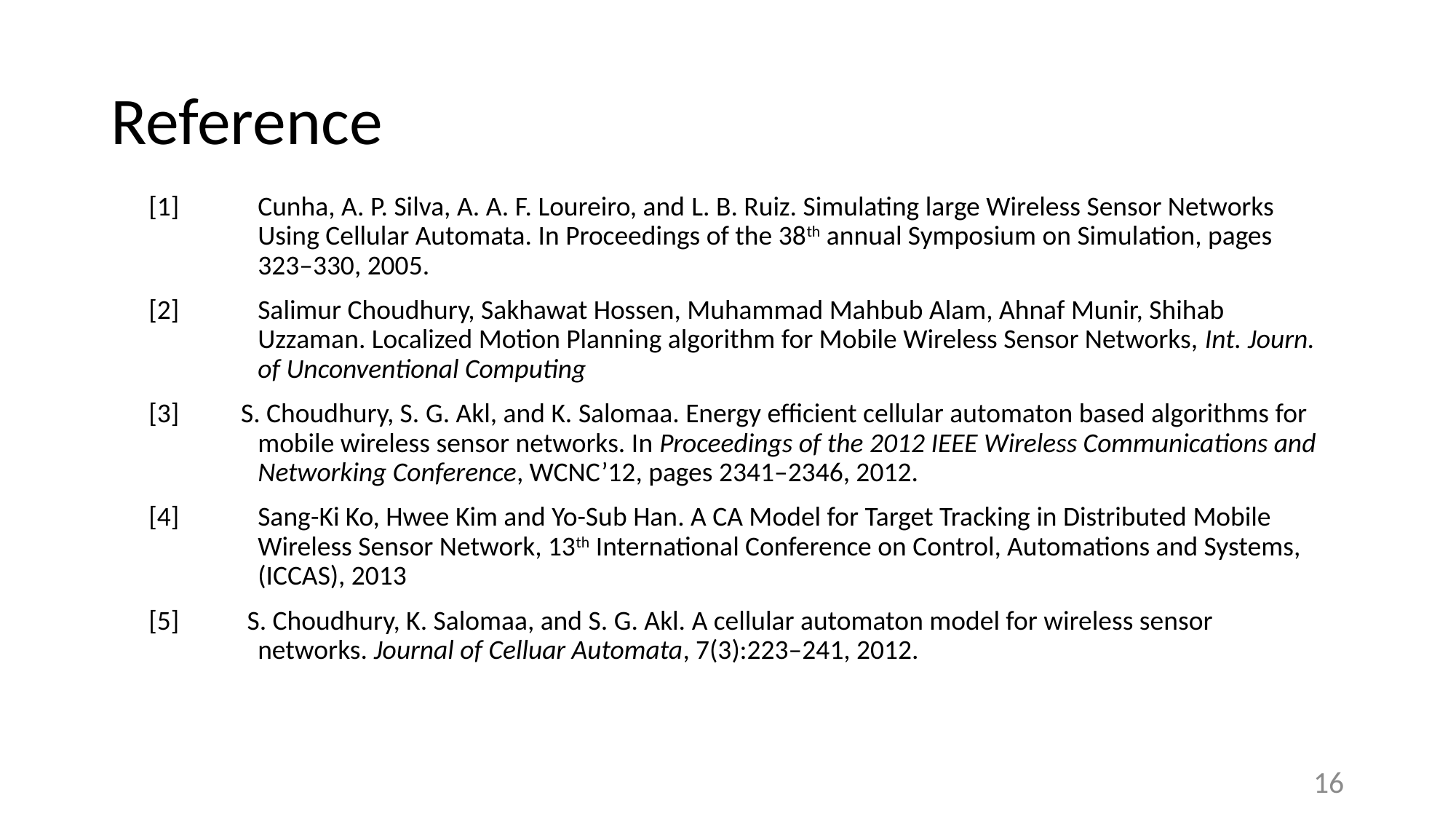

# Reference
[1]	Cunha, A. P. Silva, A. A. F. Loureiro, and L. B. Ruiz. Simulating large Wireless Sensor Networks Using Cellular Automata. In Proceedings of the 38th annual Symposium on Simulation, pages 323–330, 2005.
[2]	Salimur Choudhury, Sakhawat Hossen, Muhammad Mahbub Alam, Ahnaf Munir, Shihab Uzzaman. Localized Motion Planning algorithm for Mobile Wireless Sensor Networks, Int. Journ. of Unconventional Computing
[3]          S. Choudhury, S. G. Akl, and K. Salomaa. Energy efficient cellular automaton based algorithms for mobile wireless sensor networks. In Proceedings of the 2012 IEEE Wireless Communications and Networking Conference, WCNC’12, pages 2341–2346, 2012.
[4]	Sang-Ki Ko, Hwee Kim and Yo-Sub Han. A CA Model for Target Tracking in Distributed Mobile Wireless Sensor Network, 13th International Conference on Control, Automations and Systems, (ICCAS), 2013
[5]           S. Choudhury, K. Salomaa, and S. G. Akl. A cellular automaton model for wireless sensor networks. Journal of Celluar Automata, 7(3):223–241, 2012.
16